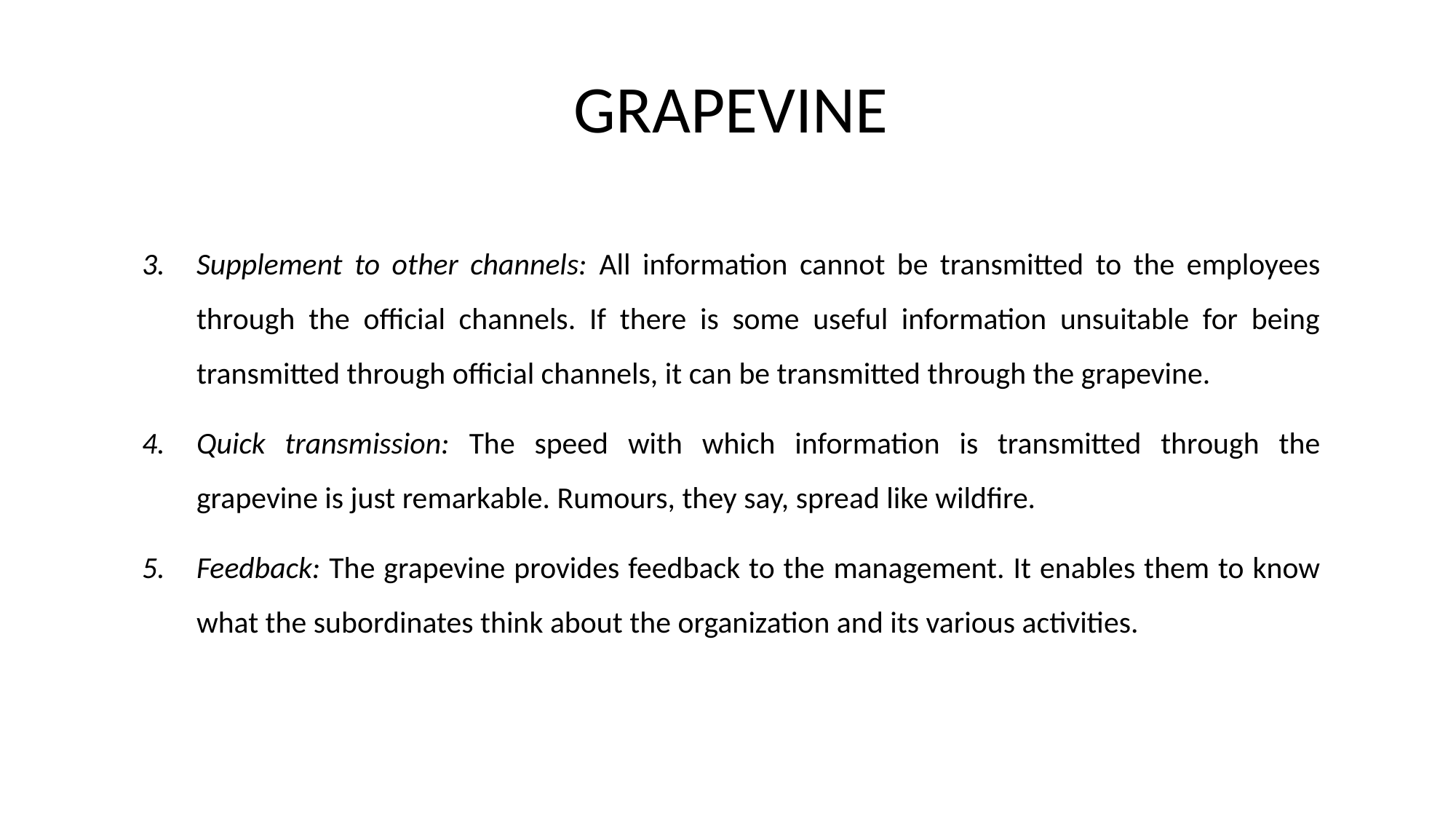

# GRAPEVINE
Supplement to other channels: All information cannot be transmitted to the employees through the official channels. If there is some useful information unsuitable for being transmitted through official channels, it can be transmitted through the grapevine.
Quick transmission: The speed with which information is transmitted through the grapevine is just remarkable. Rumours, they say, spread like wildfire.
Feedback: The grapevine provides feedback to the management. It enables them to know what the subordinates think about the organization and its various activities.